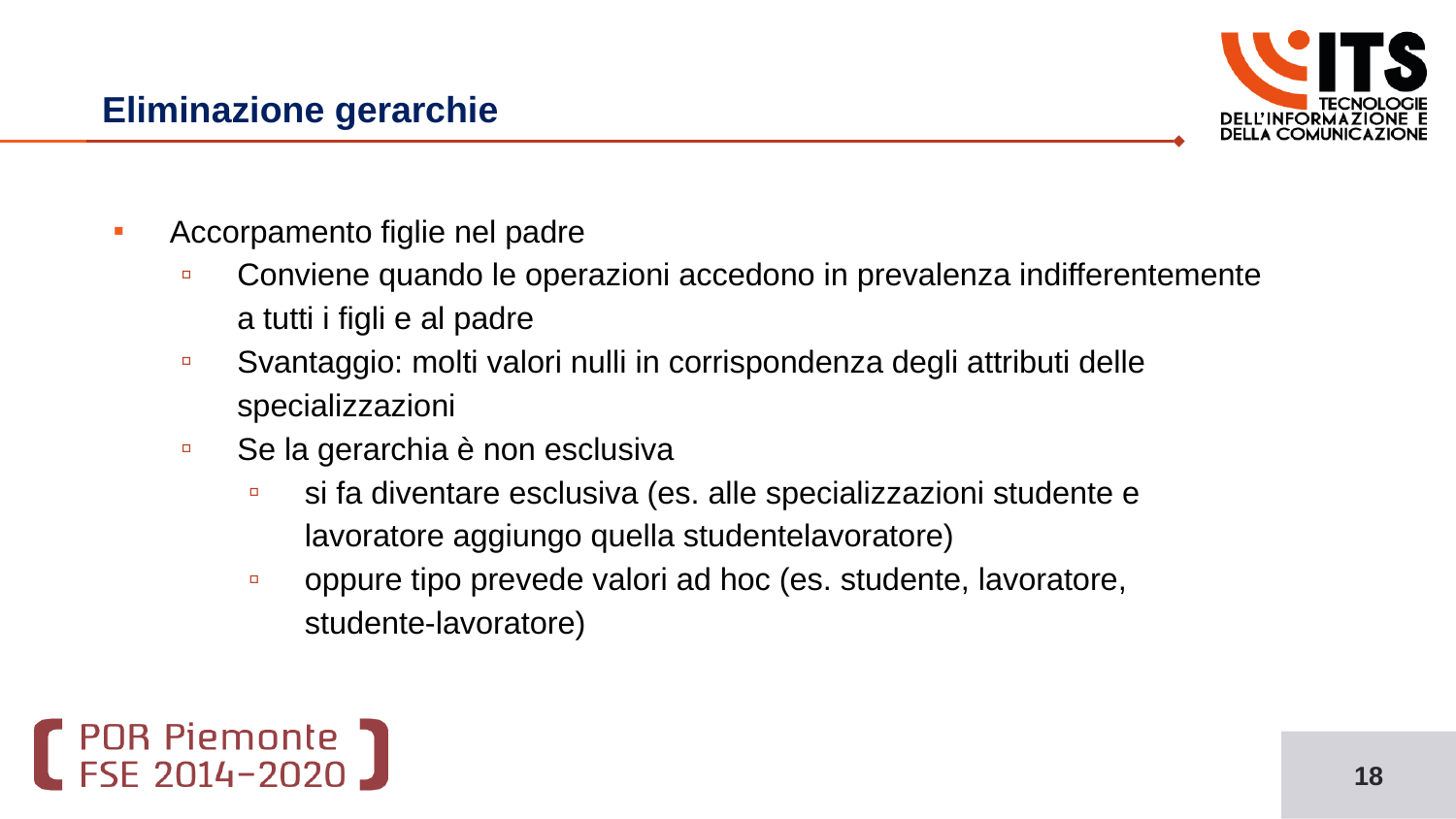

# Eliminazione gerarchie
Accorpamento figlie nel padre
Conviene quando le operazioni accedono in prevalenza indifferentemente a tutti i figli e al padre
Svantaggio: molti valori nulli in corrispondenza degli attributi delle specializzazioni
Se la gerarchia è non esclusiva
si fa diventare esclusiva (es. alle specializzazioni studente e lavoratore aggiungo quella studentelavoratore)
oppure tipo prevede valori ad hoc (es. studente, lavoratore, studente-lavoratore)
18